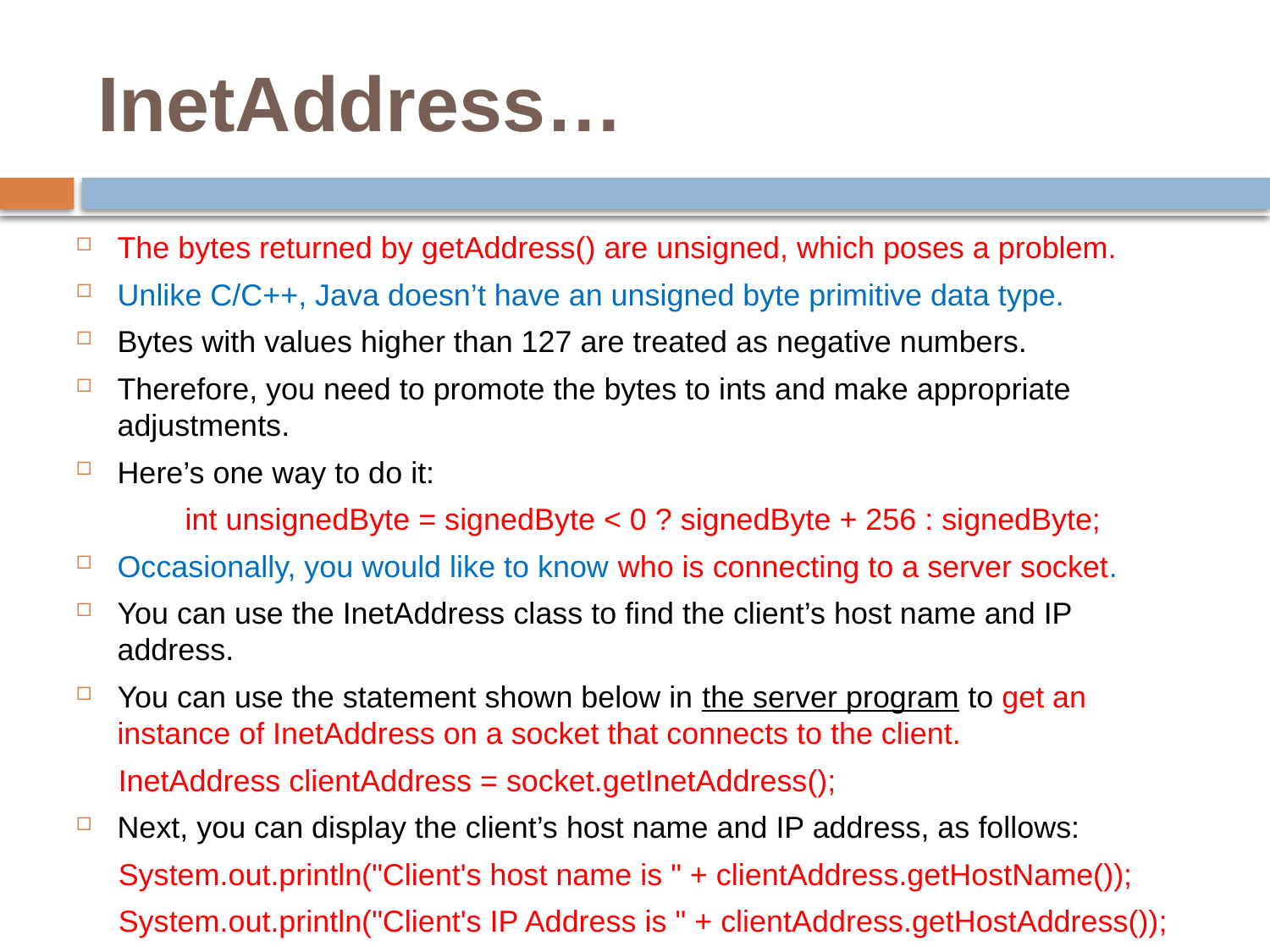

# InetAddress…
The bytes returned by getAddress() are unsigned, which poses a problem.
Unlike C/C++, Java doesn’t have an unsigned byte primitive data type.
Bytes with values higher than 127 are treated as negative numbers.
Therefore, you need to promote the bytes to ints and make appropriate adjustments.
Here’s one way to do it:
	int unsignedByte = signedByte < 0 ? signedByte + 256 : signedByte;
Occasionally, you would like to know who is connecting to a server socket.
You can use the InetAddress class to find the client’s host name and IP address.
You can use the statement shown below in the server program to get an instance of InetAddress on a socket that connects to the client.
     InetAddress clientAddress = socket.getInetAddress();
Next, you can display the client’s host name and IP address, as follows:
     System.out.println("Client's host name is " + clientAddress.getHostName());
     System.out.println("Client's IP Address is " + clientAddress.getHostAddress());